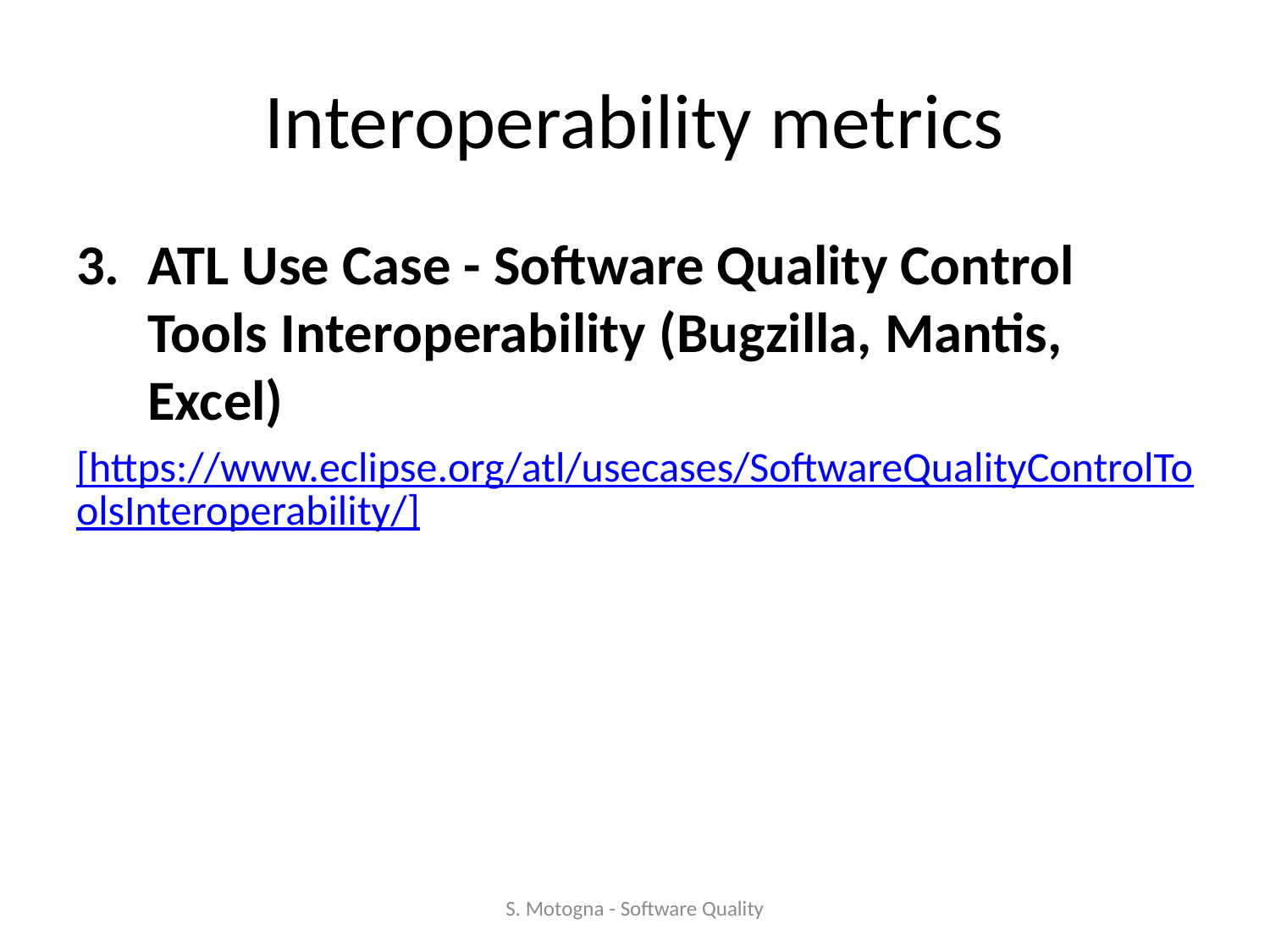

# Interoperability metrics
ATL Use Case - Software Quality Control Tools Interoperability (Bugzilla, Mantis, Excel)
[https://www.eclipse.org/atl/usecases/SoftwareQualityControlToolsInteroperability/]
S. Motogna - Software Quality